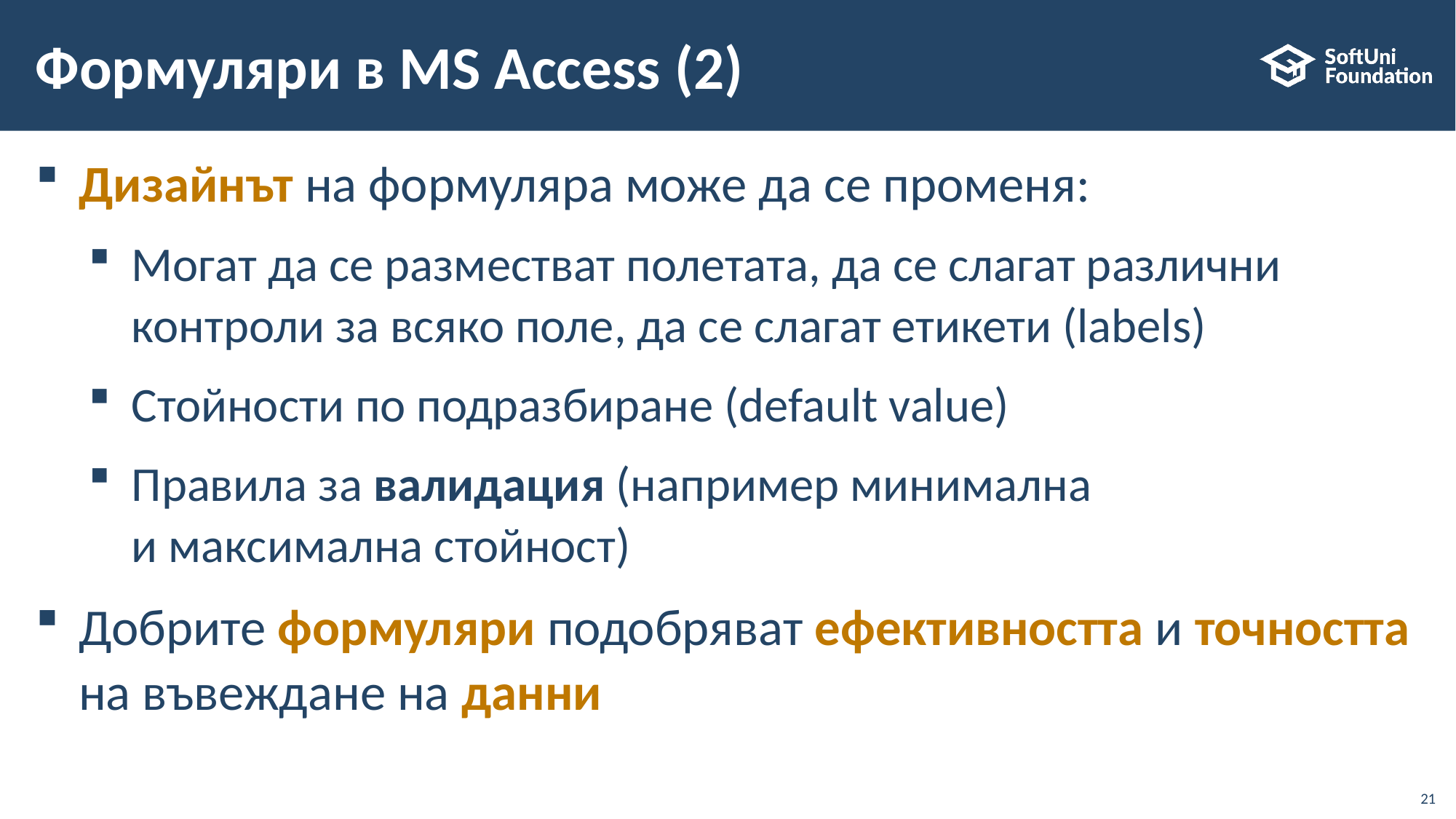

# Формуляри в MS Access (2)
Дизайнът на формуляра може да се променя:
Могат да се разместват полетата, да се слагат различни контроли за всяко поле, да се слагат етикети (labels)
Стойности по подразбиране (default value)
Правила за валидация (например минимална
и максимална стойност)
Добрите формуляри подобряват ефективността и точността на въвеждане на данни
21